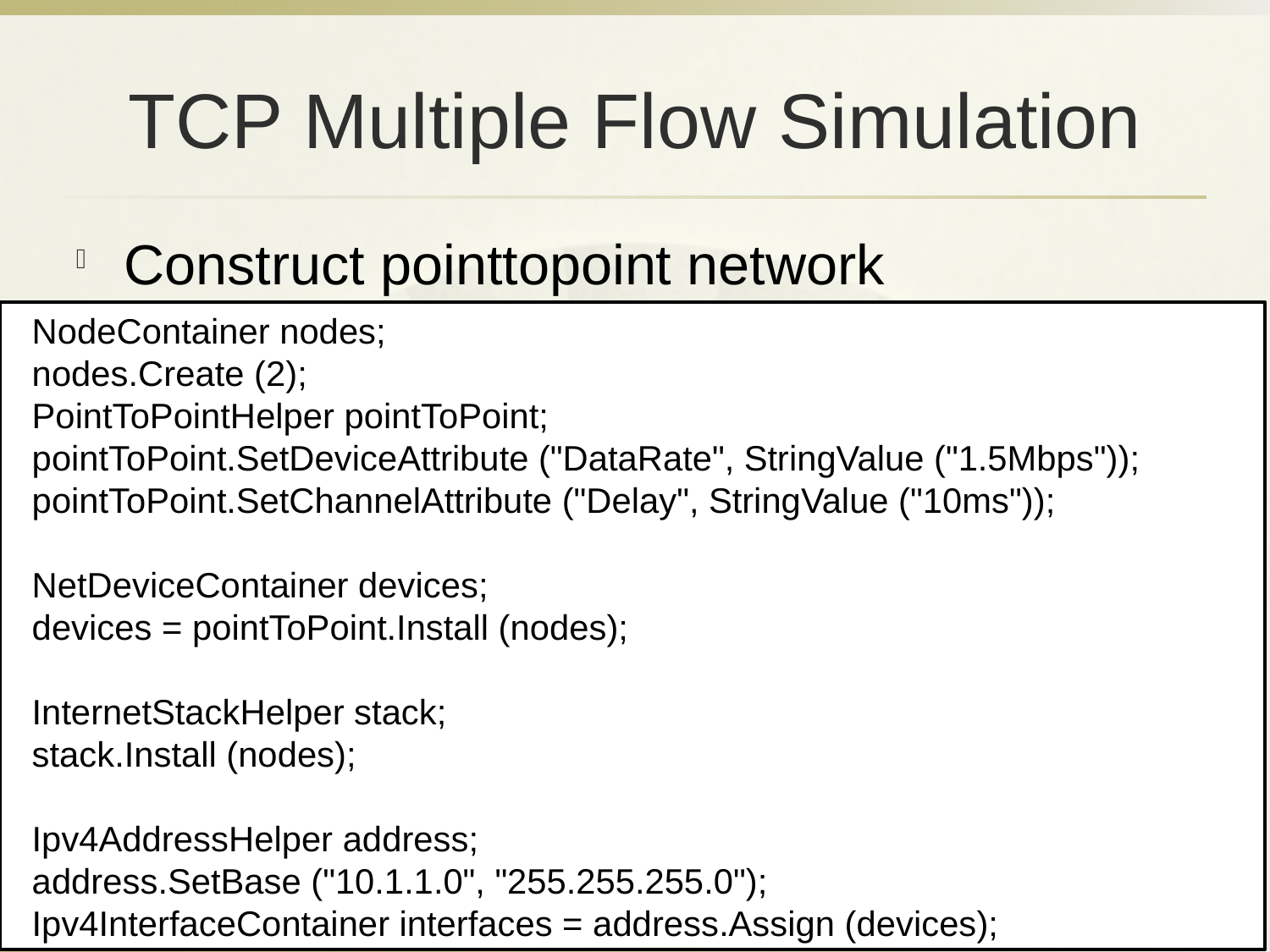

# TCP Multiple Flow Simulation
Construct pointtopoint network
  NodeContainer nodes;
  nodes.Create (2);
  PointToPointHelper pointToPoint;
  pointToPoint.SetDeviceAttribute ("DataRate", StringValue ("1.5Mbps"));
  pointToPoint.SetChannelAttribute ("Delay", StringValue ("10ms"));

  NetDeviceContainer devices;
  devices = pointToPoint.Install (nodes);

  InternetStackHelper stack;
  stack.Install (nodes);

  Ipv4AddressHelper address;
  address.SetBase ("10.1.1.0", "255.255.255.0");
  Ipv4InterfaceContainer interfaces = address.Assign (devices);